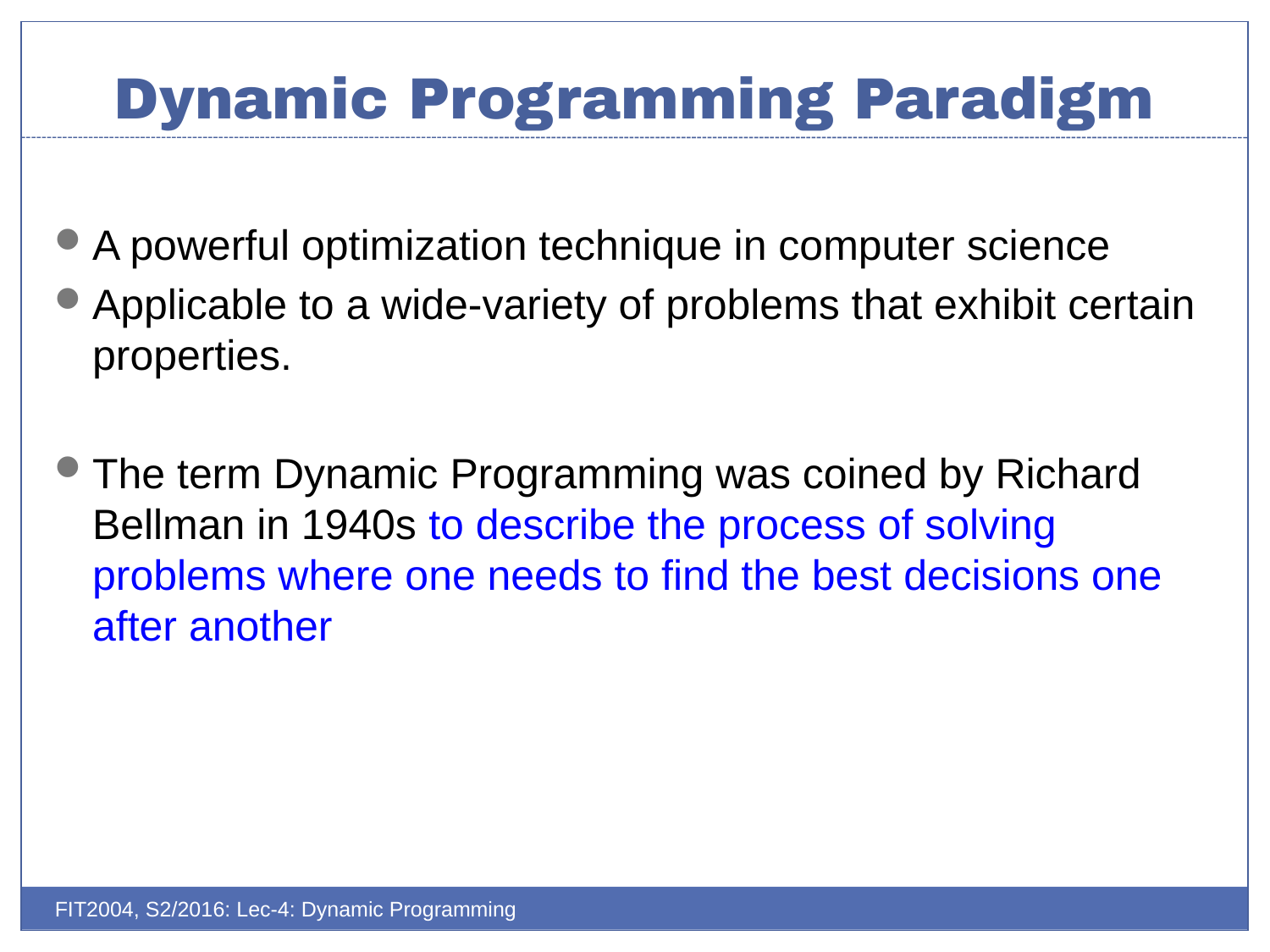

# Dynamic Programming Paradigm
A powerful optimization technique in computer science
Applicable to a wide-variety of problems that exhibit certain properties.

The term Dynamic Programming was coined by Richard Bellman in 1940s to describe the process of solving problems where one needs to find the best decisions one after another
FIT2004, S2/2016: Lec-4: Dynamic Programming